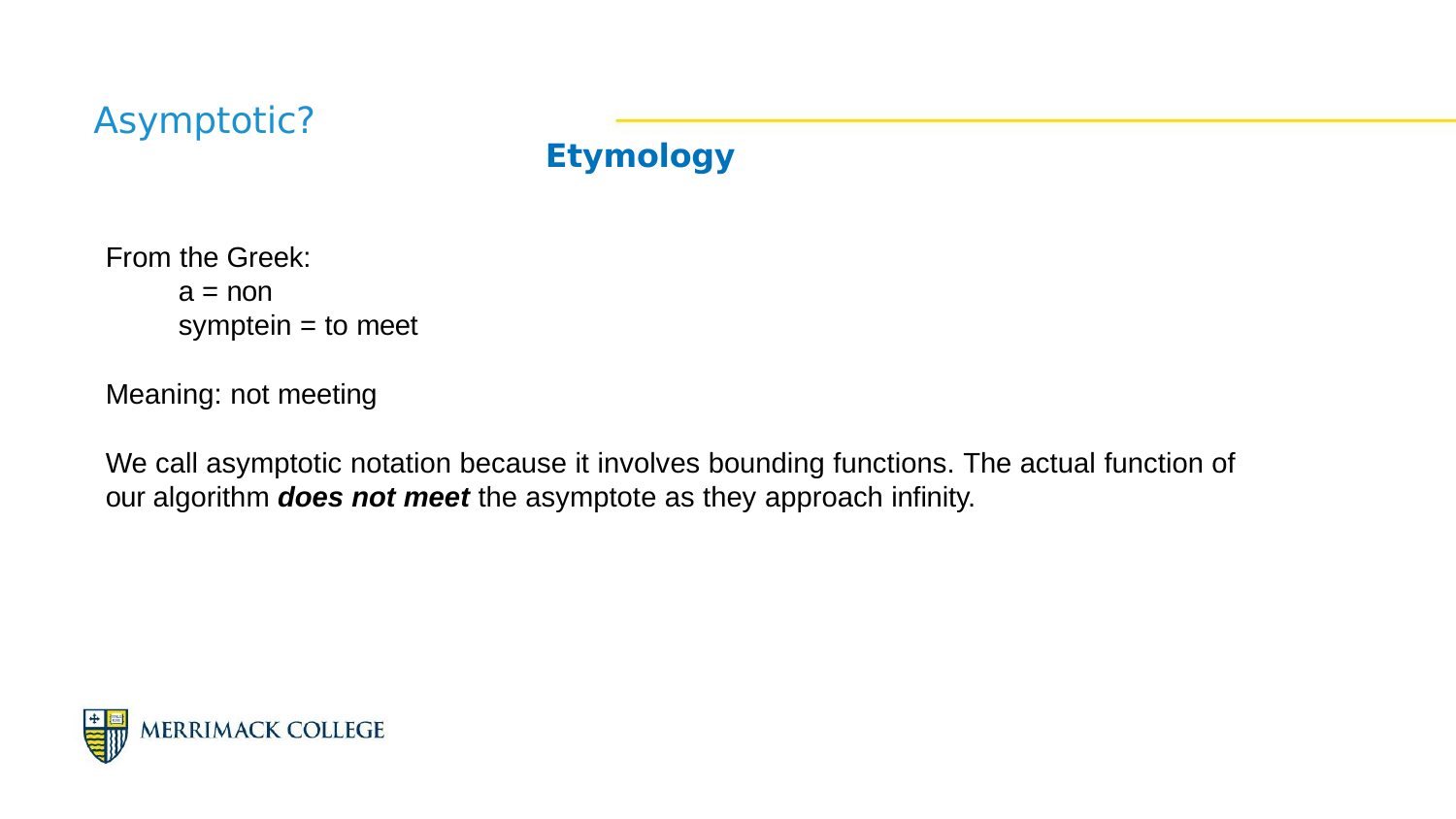

# Asymptotic?
Etymology

From the Greek:
a = non
symptein = to meet

Meaning: not meeting

We call asymptotic notation because it involves bounding functions. The actual function of our algorithm does not meet the asymptote as they approach infinity.